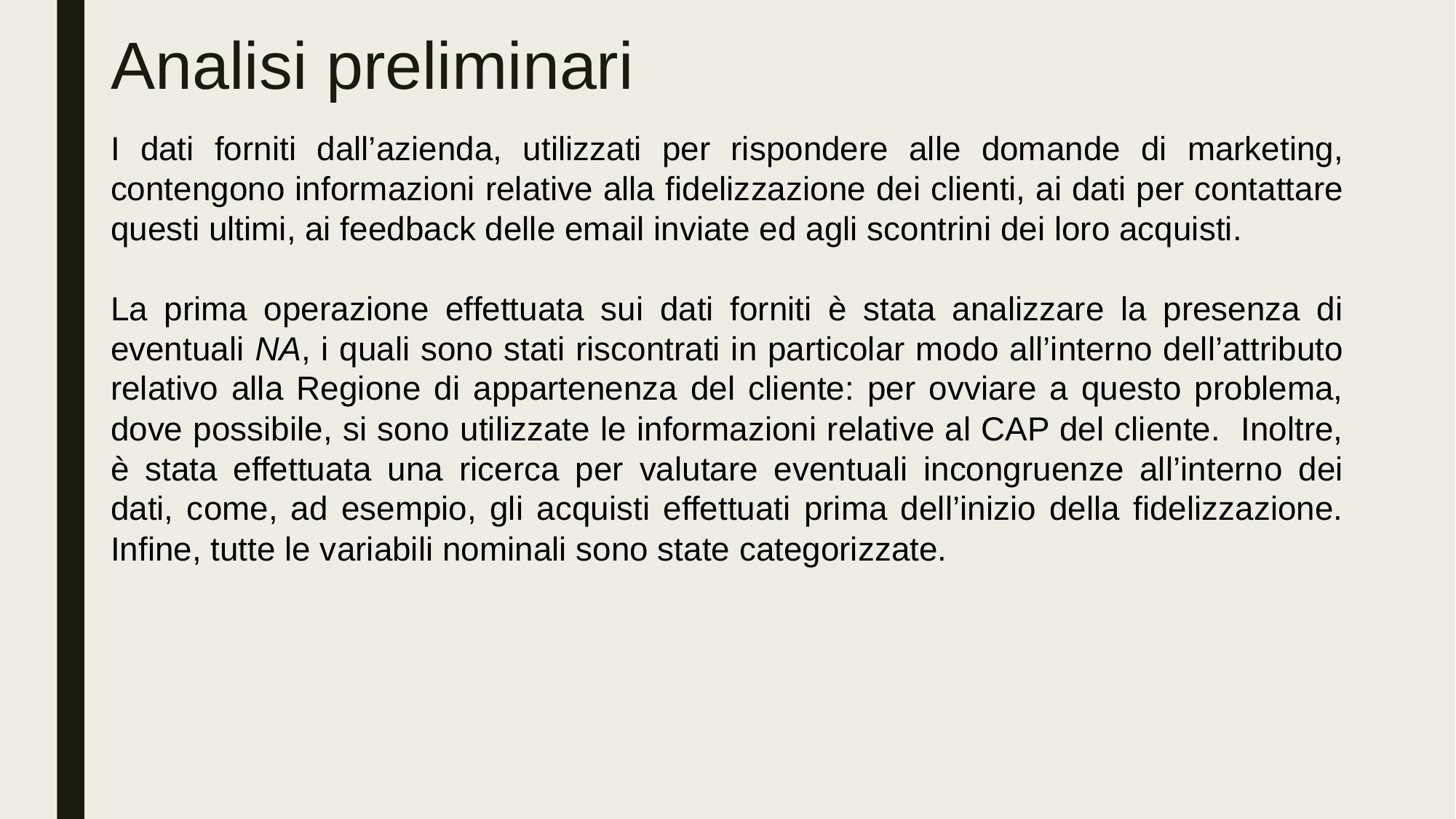

# Analisi preliminari
I dati forniti dall’azienda, utilizzati per rispondere alle domande di marketing, contengono informazioni relative alla fidelizzazione dei clienti, ai dati per contattare questi ultimi, ai feedback delle email inviate ed agli scontrini dei loro acquisti.

La prima operazione effettuata sui dati forniti è stata analizzare la presenza di eventuali NA, i quali sono stati riscontrati in particolar modo all’interno dell’attributo relativo alla Regione di appartenenza del cliente: per ovviare a questo problema, dove possibile, si sono utilizzate le informazioni relative al CAP del cliente.  Inoltre, è stata effettuata una ricerca per valutare eventuali incongruenze all’interno dei dati, come, ad esempio, gli acquisti effettuati prima dell’inizio della fidelizzazione. Infine, tutte le variabili nominali sono state categorizzate.